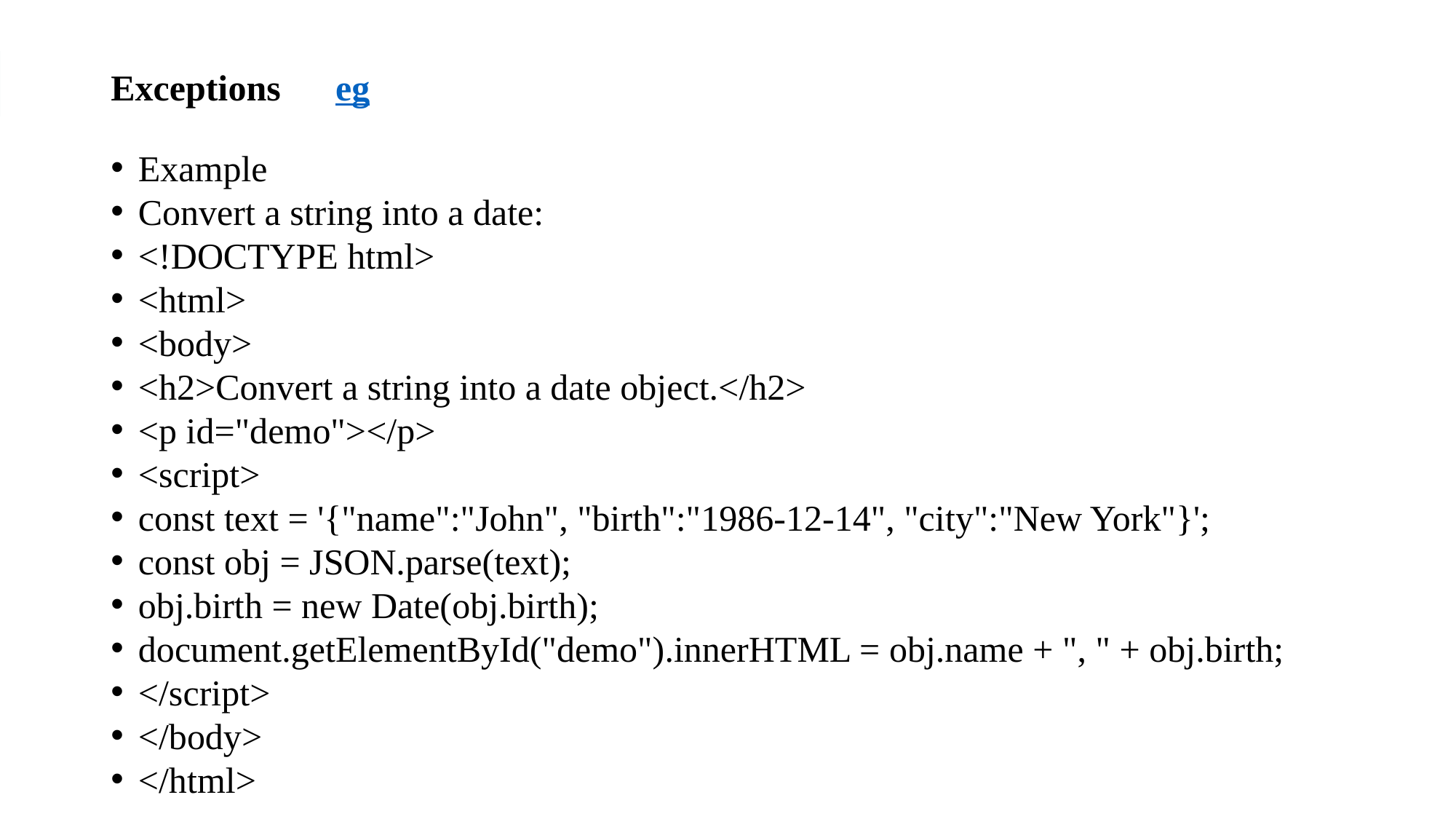

# Exceptions      eg

Example
Convert a string into a date:
<!DOCTYPE html>
<html>
<body>
<h2>Convert a string into a date object.</h2>
<p id="demo"></p>
<script>
const text = '{"name":"John", "birth":"1986-12-14", "city":"New York"}';
const obj = JSON.parse(text);
obj.birth = new Date(obj.birth);
document.getElementById("demo").innerHTML = obj.name + ", " + obj.birth;
</script>
</body>
</html>